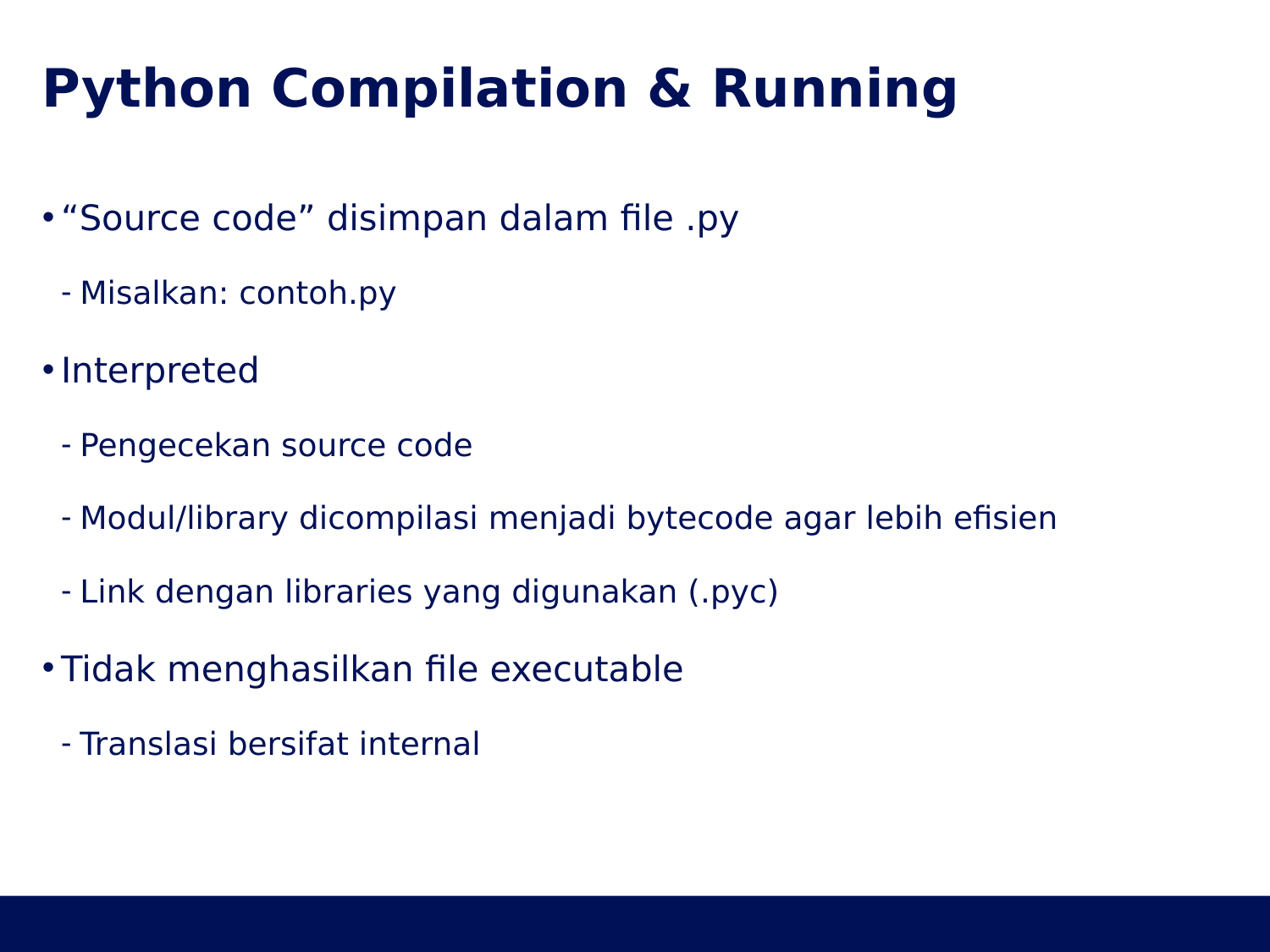

# Python Compilation & Running
“Source code” disimpan dalam file .py
Misalkan: contoh.py
Interpreted
Pengecekan source code
Modul/library dicompilasi menjadi bytecode agar lebih efisien
Link dengan libraries yang digunakan (.pyc)
Tidak menghasilkan file executable
Translasi bersifat internal